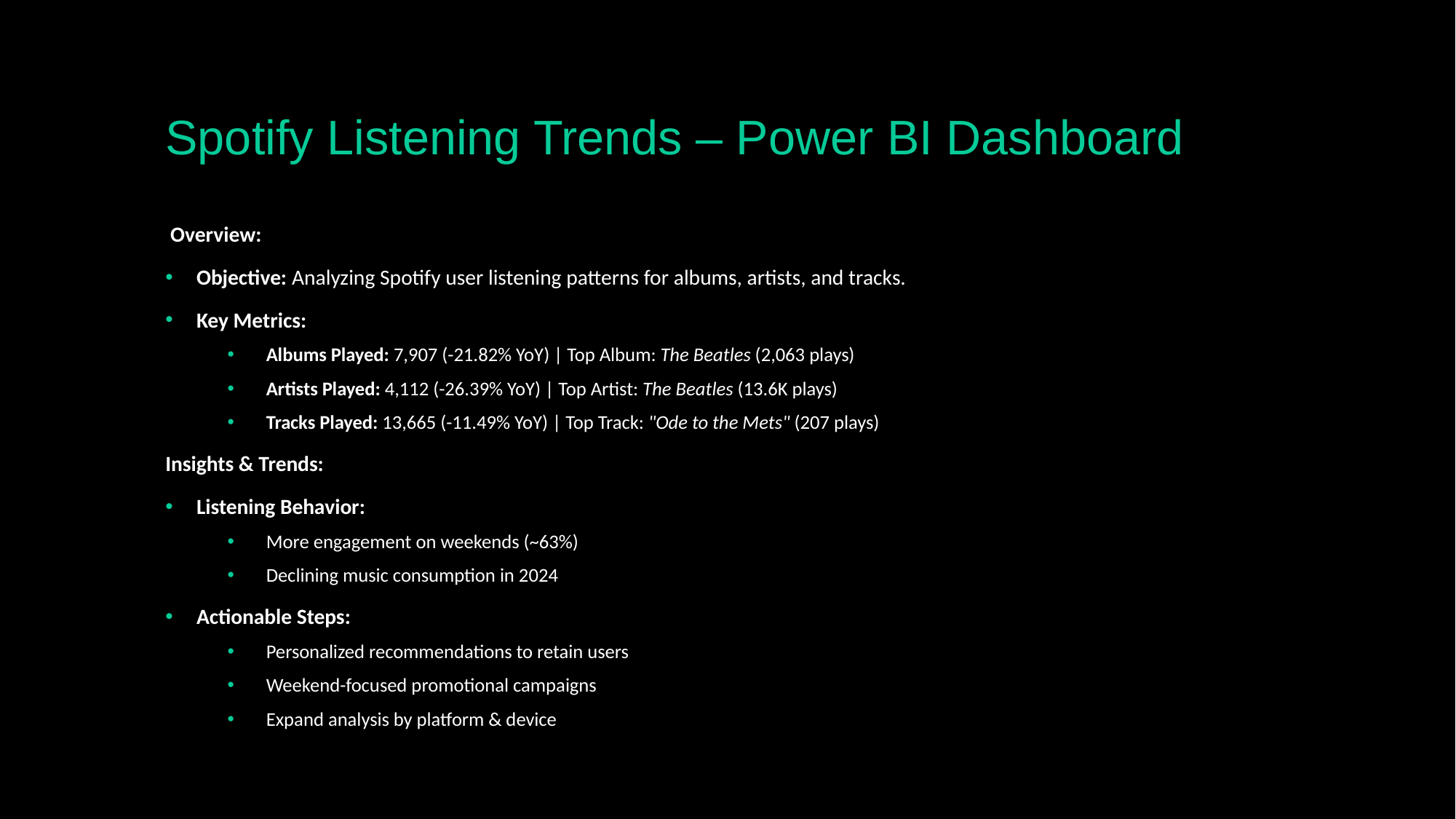

# Spotify Listening Trends – Power BI Dashboard
 Overview:
Objective: Analyzing Spotify user listening patterns for albums, artists, and tracks.
Key Metrics:
Albums Played: 7,907 (-21.82% YoY) | Top Album: The Beatles (2,063 plays)
Artists Played: 4,112 (-26.39% YoY) | Top Artist: The Beatles (13.6K plays)
Tracks Played: 13,665 (-11.49% YoY) | Top Track: "Ode to the Mets" (207 plays)
Insights & Trends:
Listening Behavior:
More engagement on weekends (~63%)
Declining music consumption in 2024
Actionable Steps:
Personalized recommendations to retain users
Weekend-focused promotional campaigns
Expand analysis by platform & device